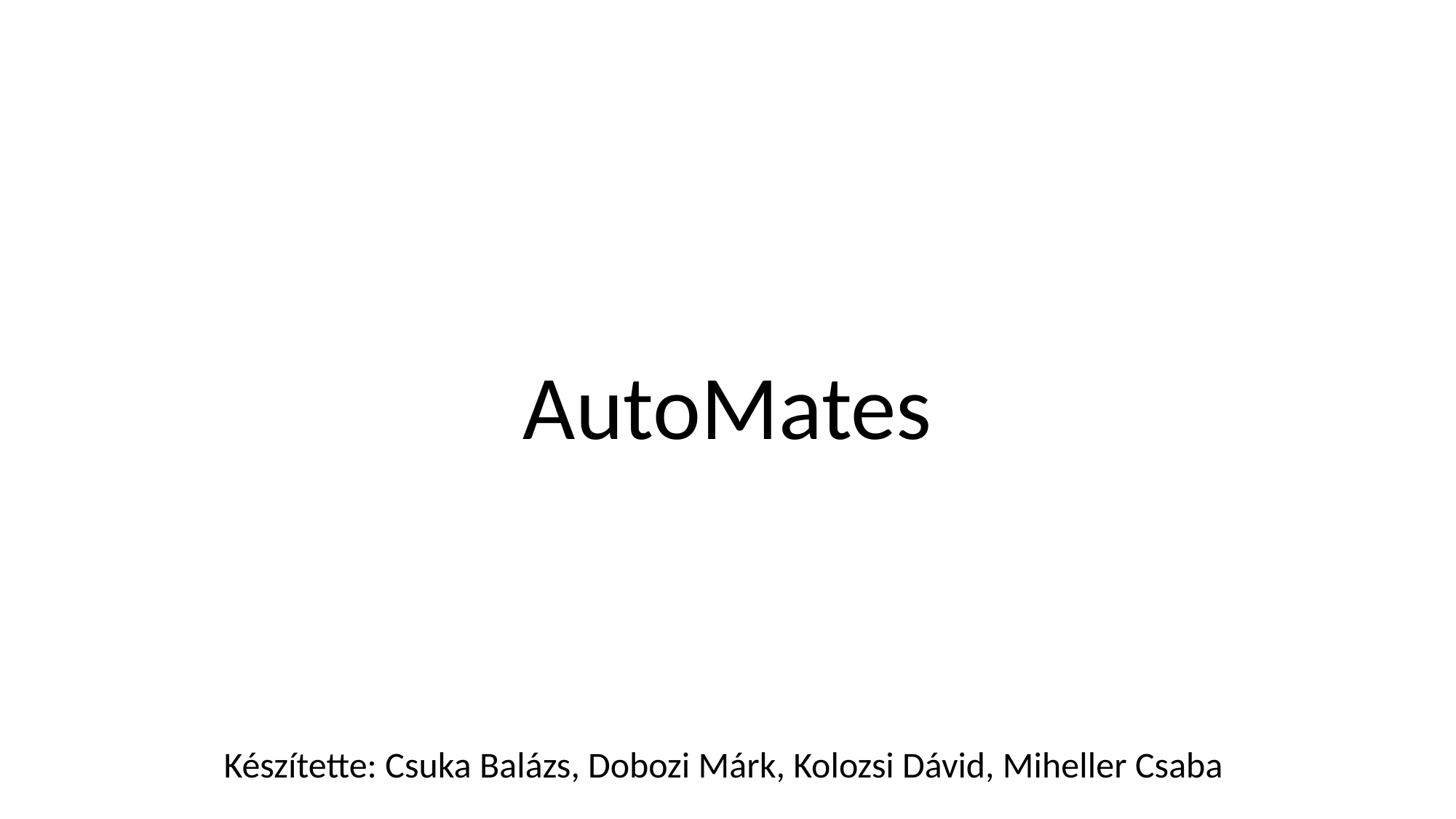

# AutoMates
Készítette: Csuka Balázs, Dobozi Márk, Kolozsi Dávid, Miheller Csaba